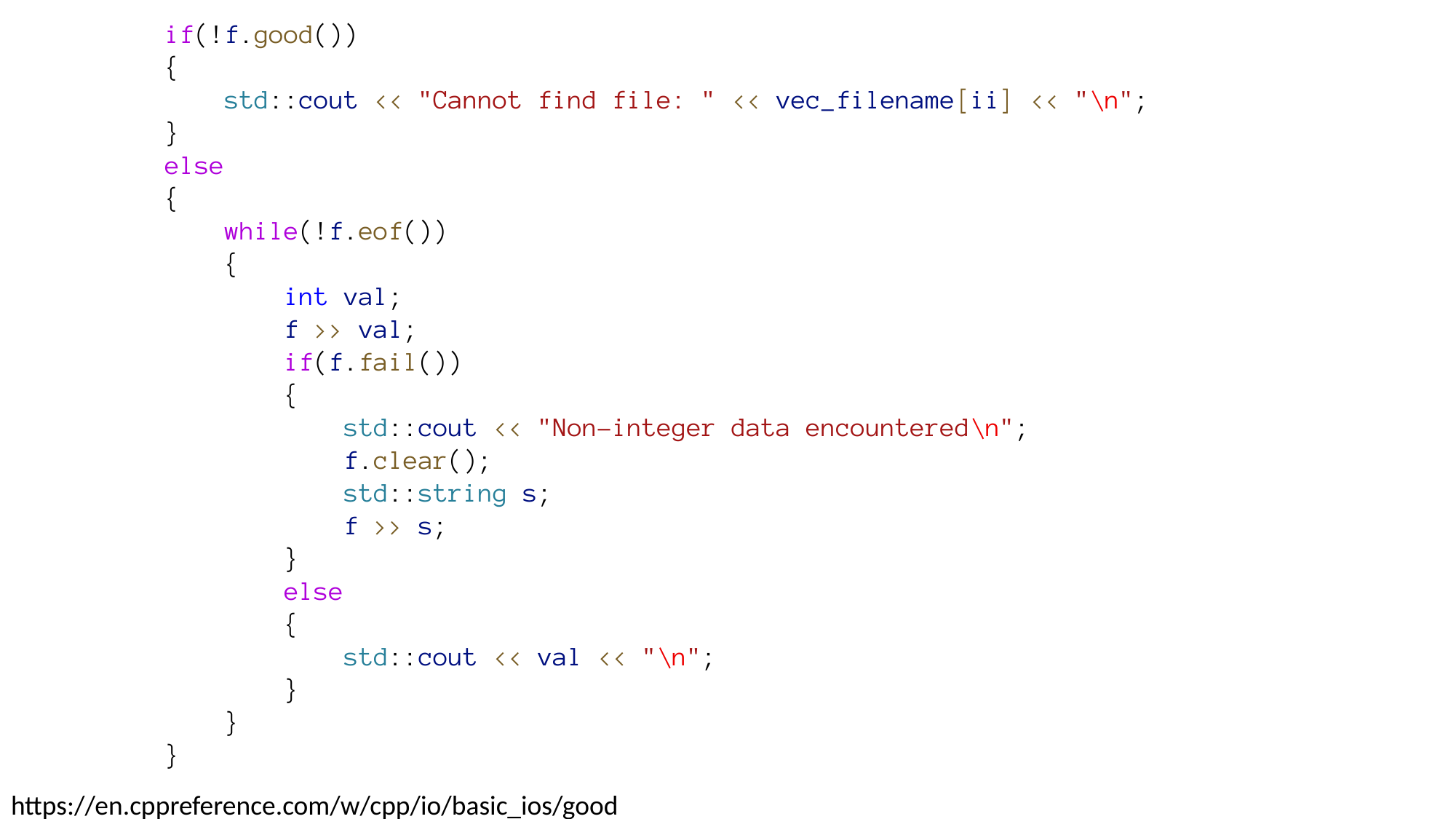

if(!f.good())
        {
            std::cout << "Cannot find file: " << vec_filename[ii] << "\n";
        }
        else
        {
            while(!f.eof())
            {
                int val;
                f >> val;
                if(f.fail())
                {
                    std::cout << "Non-integer data encountered\n";
                    f.clear();
                    std::string s;
                    f >> s;
                }
                else
                {
                    std::cout << val << "\n";
                }
            }
        }
https://en.cppreference.com/w/cpp/io/basic_ios/good